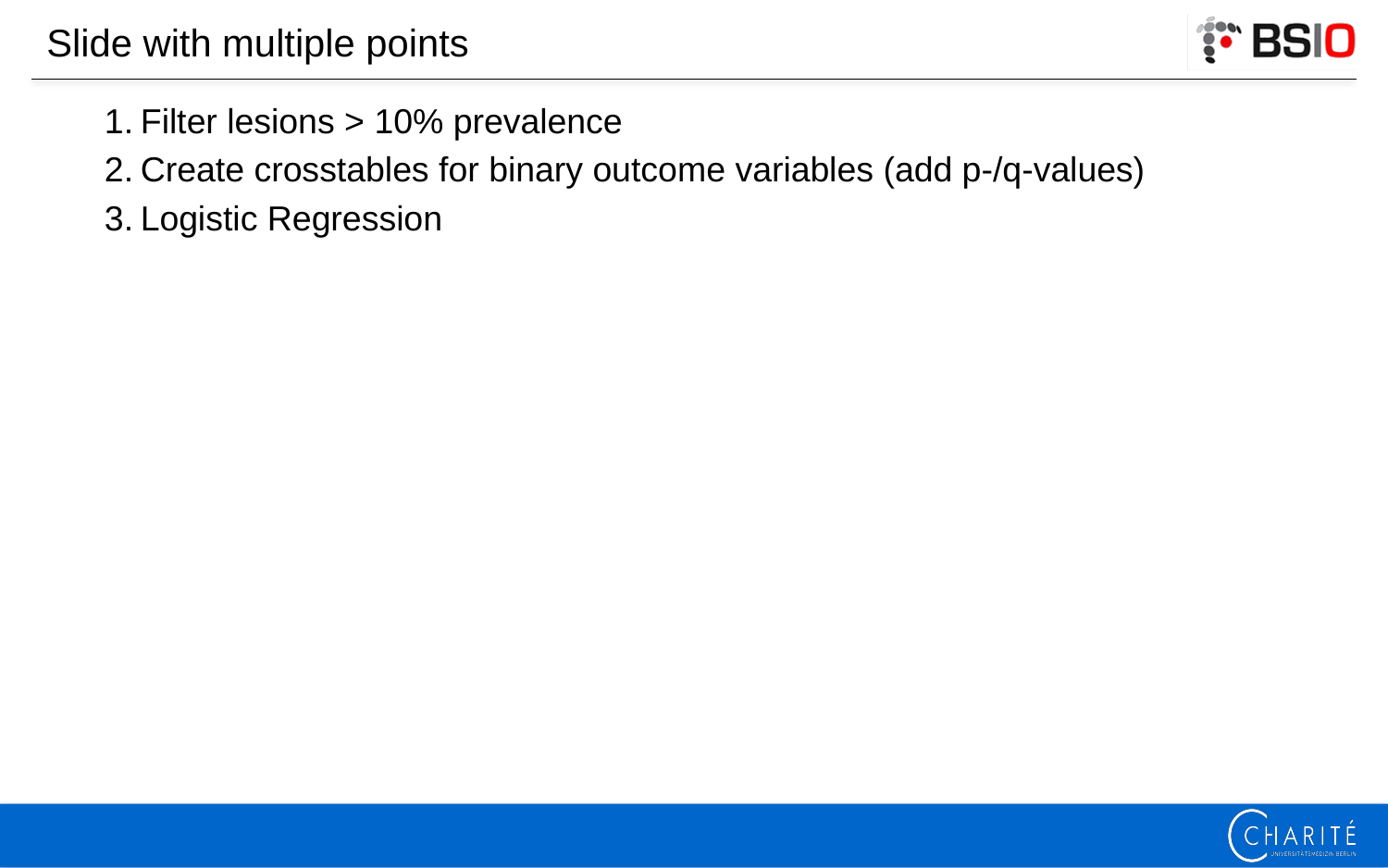

# Slide with multiple points
Filter lesions > 10% prevalence
Create crosstables for binary outcome variables (add p-/q-values)
Logistic Regression